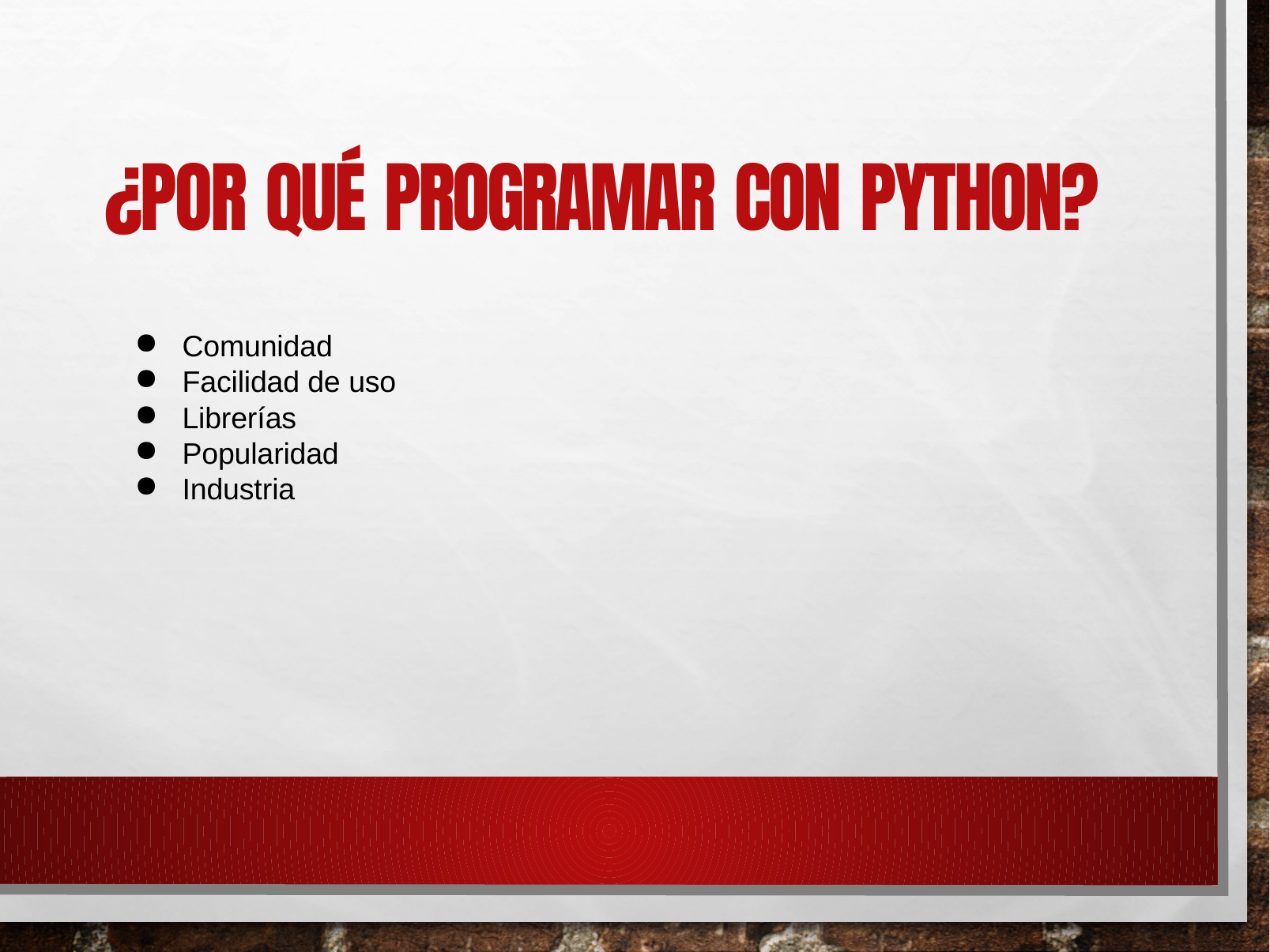

# ¿Por qué programar con Python?
Comunidad
Facilidad de uso
Librerías
Popularidad
Industria